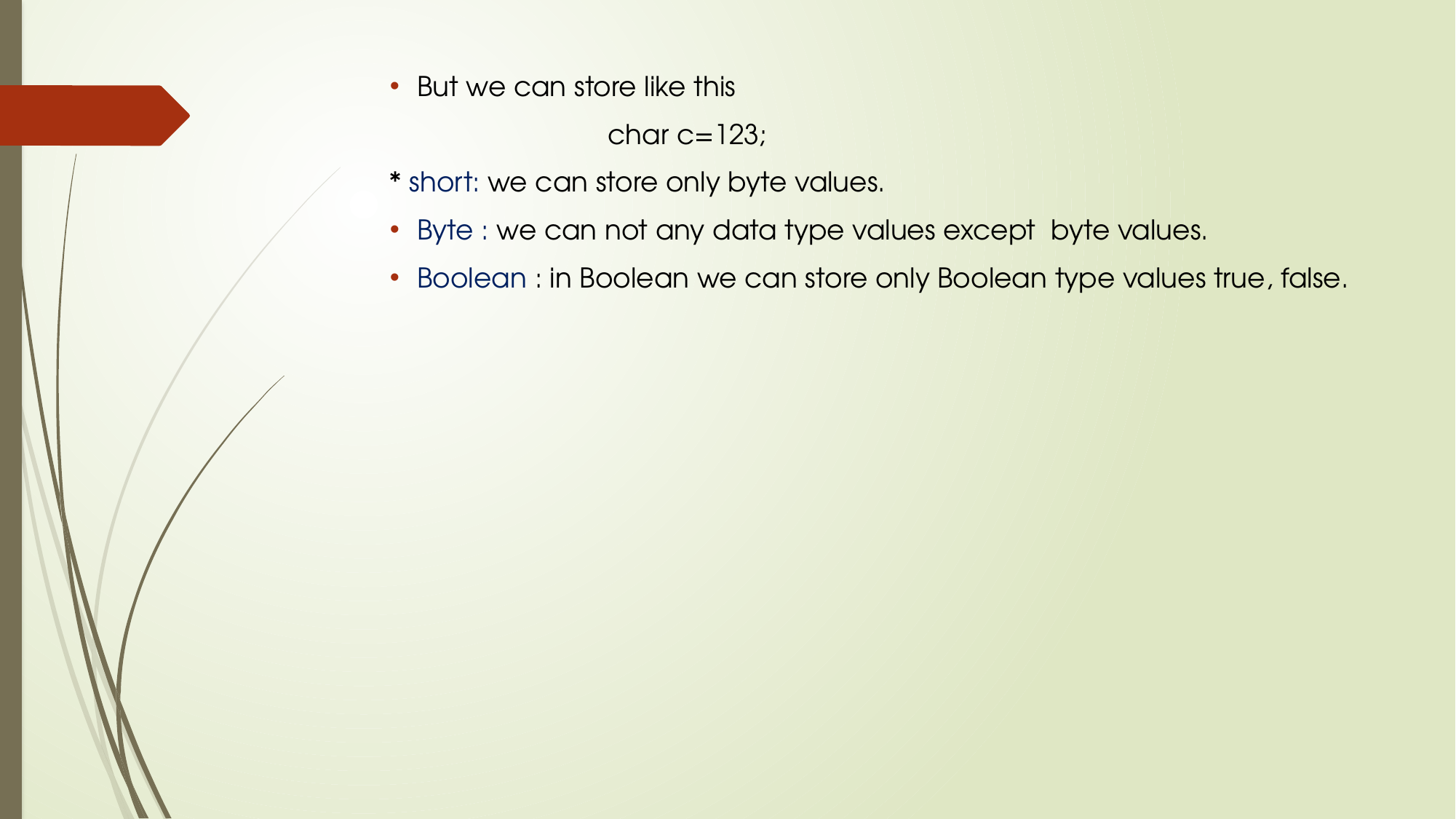

But we can store like this
		char c=123;
* short: we can store only byte values.
Byte : we can not any data type values except  byte values.
Boolean : in Boolean we can store only Boolean type values true, false.